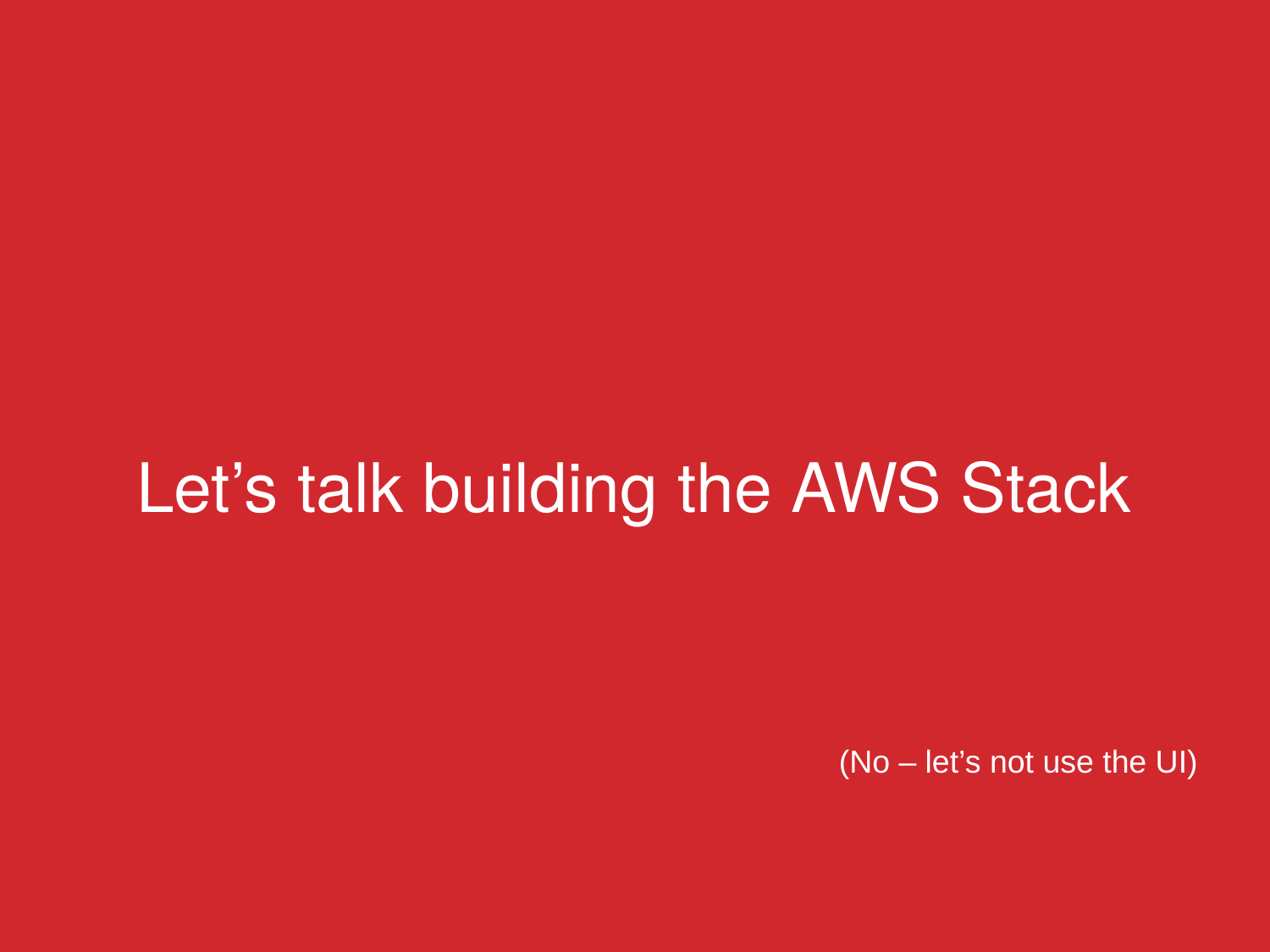

# Let’s talk building the AWS Stack
(No – let’s not use the UI)